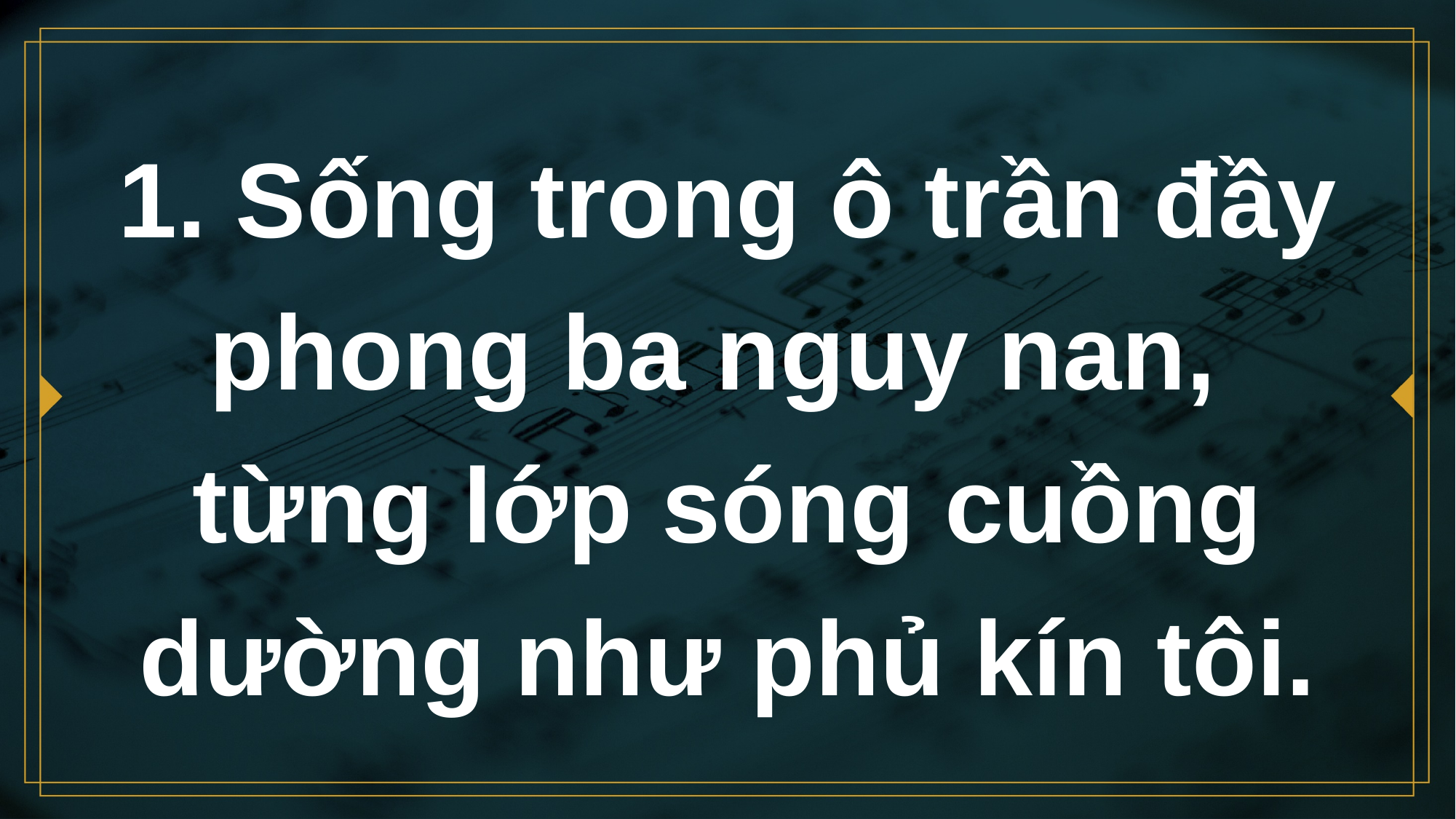

# 1. Sống trong ô trần đầy phong ba nguy nan, từng lớp sóng cuồng dường như phủ kín tôi.